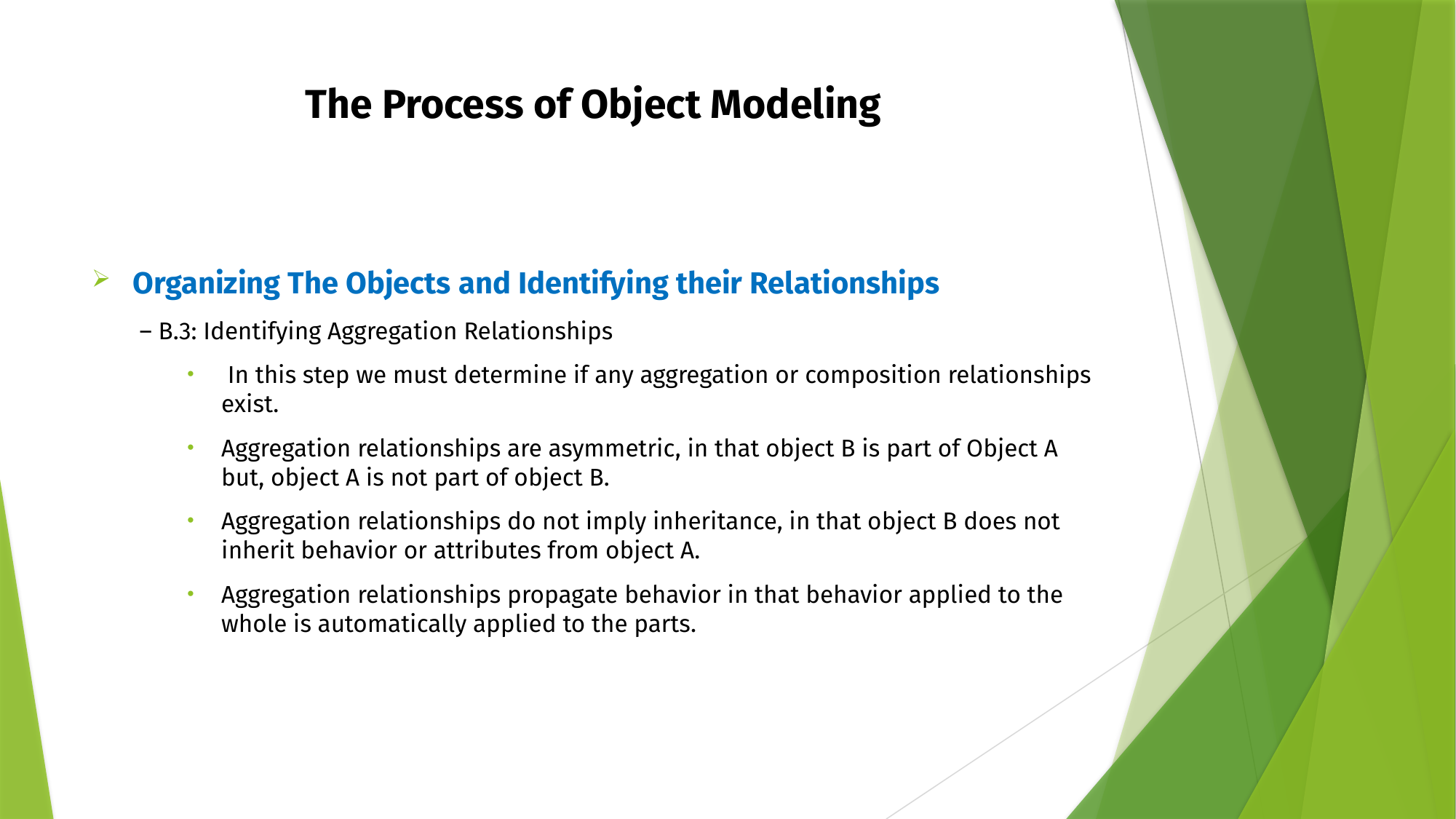

# The Process of Object Modeling
Organizing The Objects and Identifying their Relationships
– B.3: Identifying Aggregation Relationships
 In this step we must determine if any aggregation or composition relationships exist.
Aggregation relationships are asymmetric, in that object B is part of Object A but, object A is not part of object B.
Aggregation relationships do not imply inheritance, in that object B does not inherit behavior or attributes from object A.
Aggregation relationships propagate behavior in that behavior applied to the whole is automatically applied to the parts.